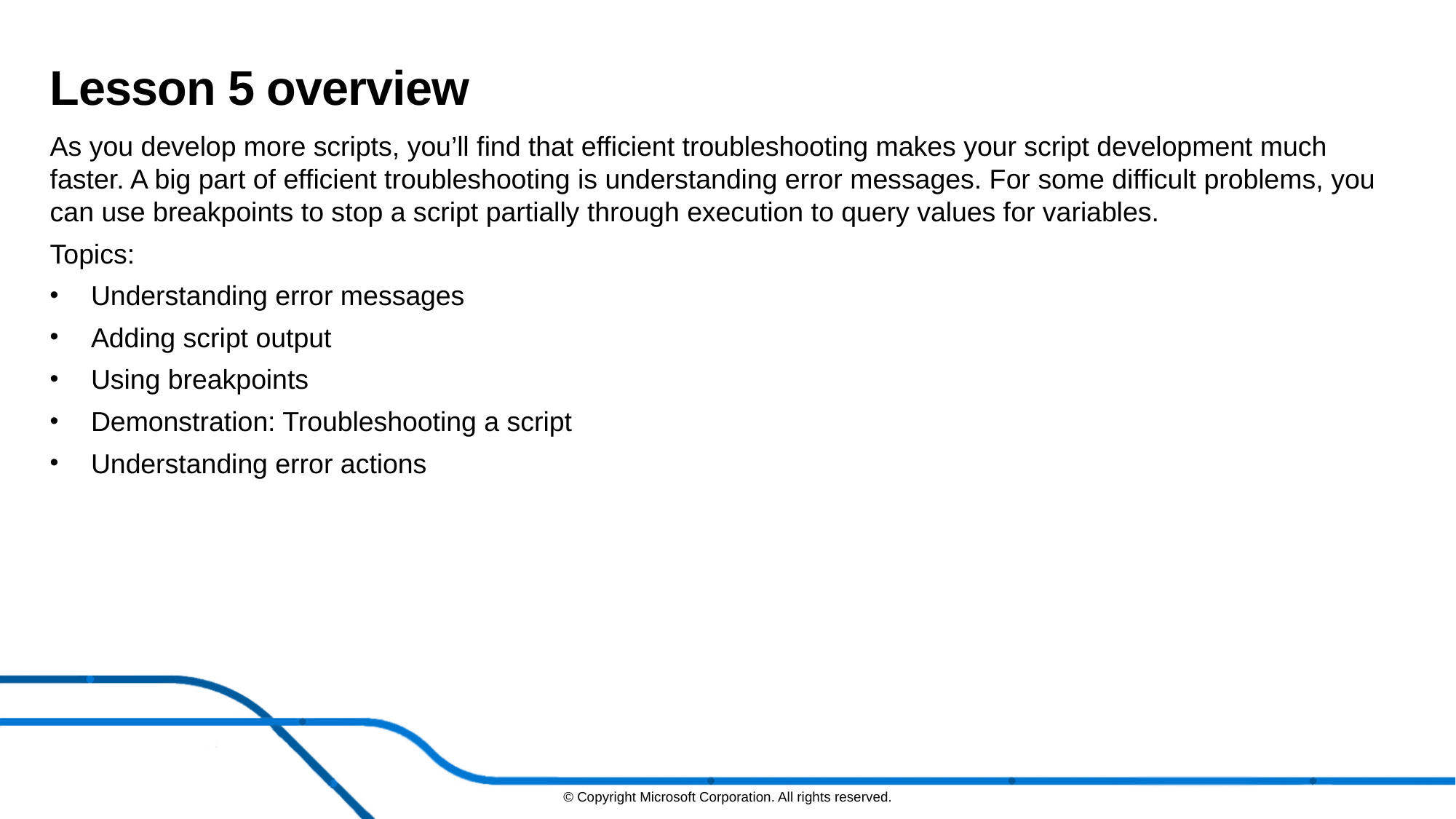

# Lesson 5 overview
As you develop more scripts, you’ll find that efficient troubleshooting makes your script development much faster. A big part of efficient troubleshooting is understanding error messages. For some difficult problems, you can use breakpoints to stop a script partially through execution to query values for variables.
Topics:
Understanding error messages
Adding script output
Using breakpoints
Demonstration: Troubleshooting a script
Understanding error actions